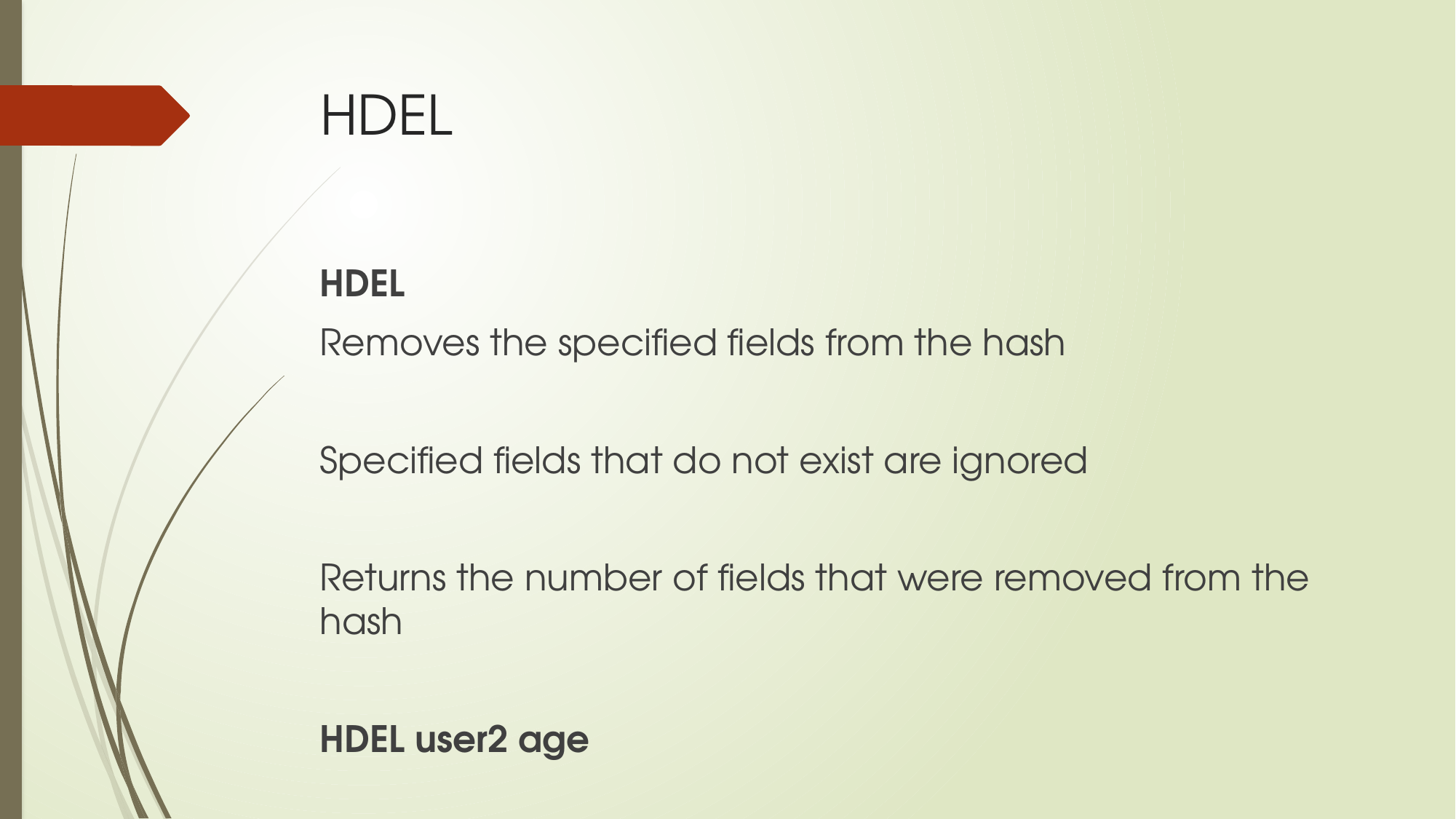

# HDEL
HDEL
Removes the specified fields from the hash

Specified fields that do not exist are ignored

Returns the number of fields that were removed from the hash

HDEL user2 age